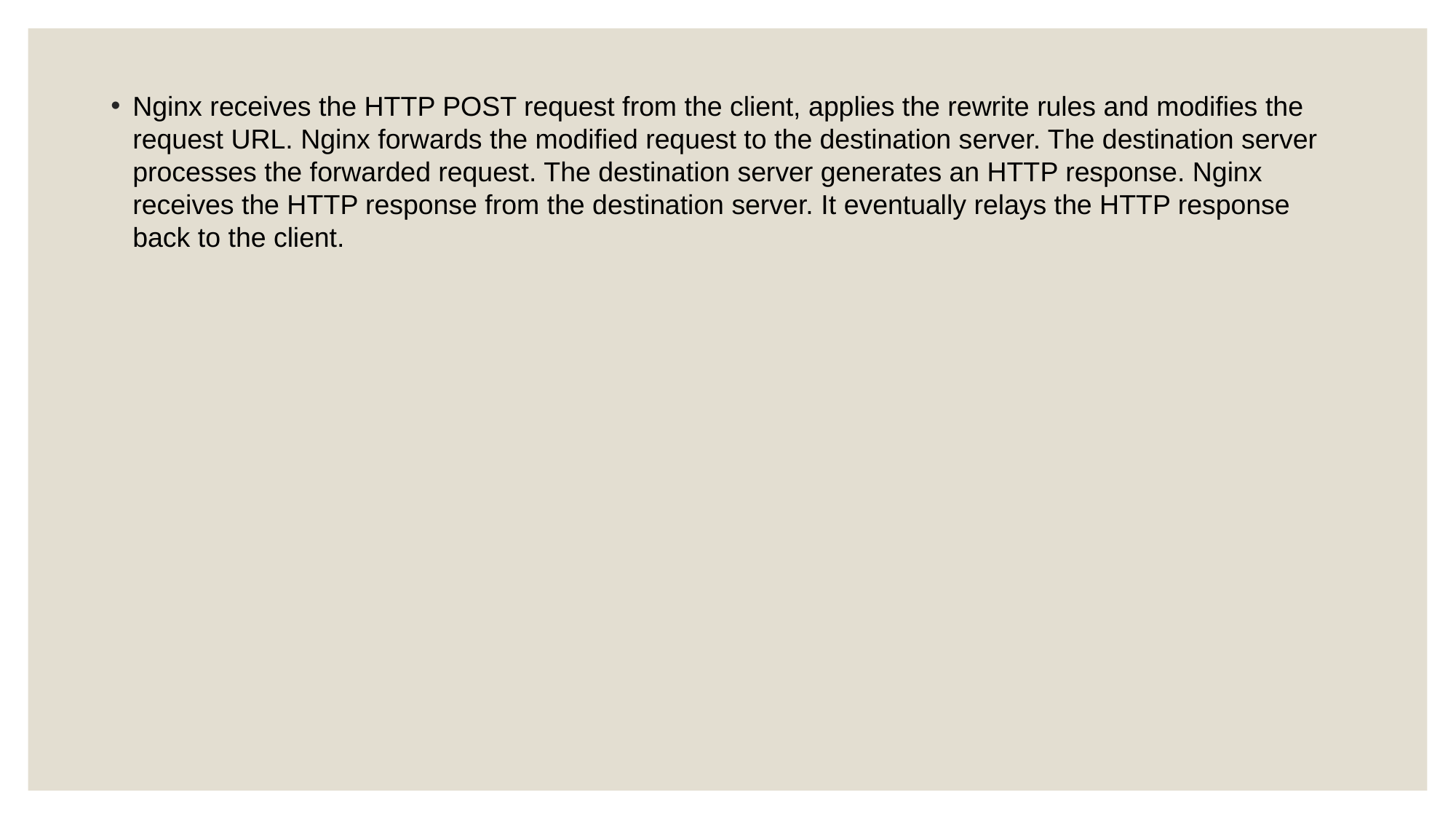

#
Nginx receives the HTTP POST request from the client, applies the rewrite rules and modifies the request URL. Nginx forwards the modified request to the destination server. The destination server processes the forwarded request. The destination server generates an HTTP response. Nginx receives the HTTP response from the destination server. It eventually relays the HTTP response back to the client.